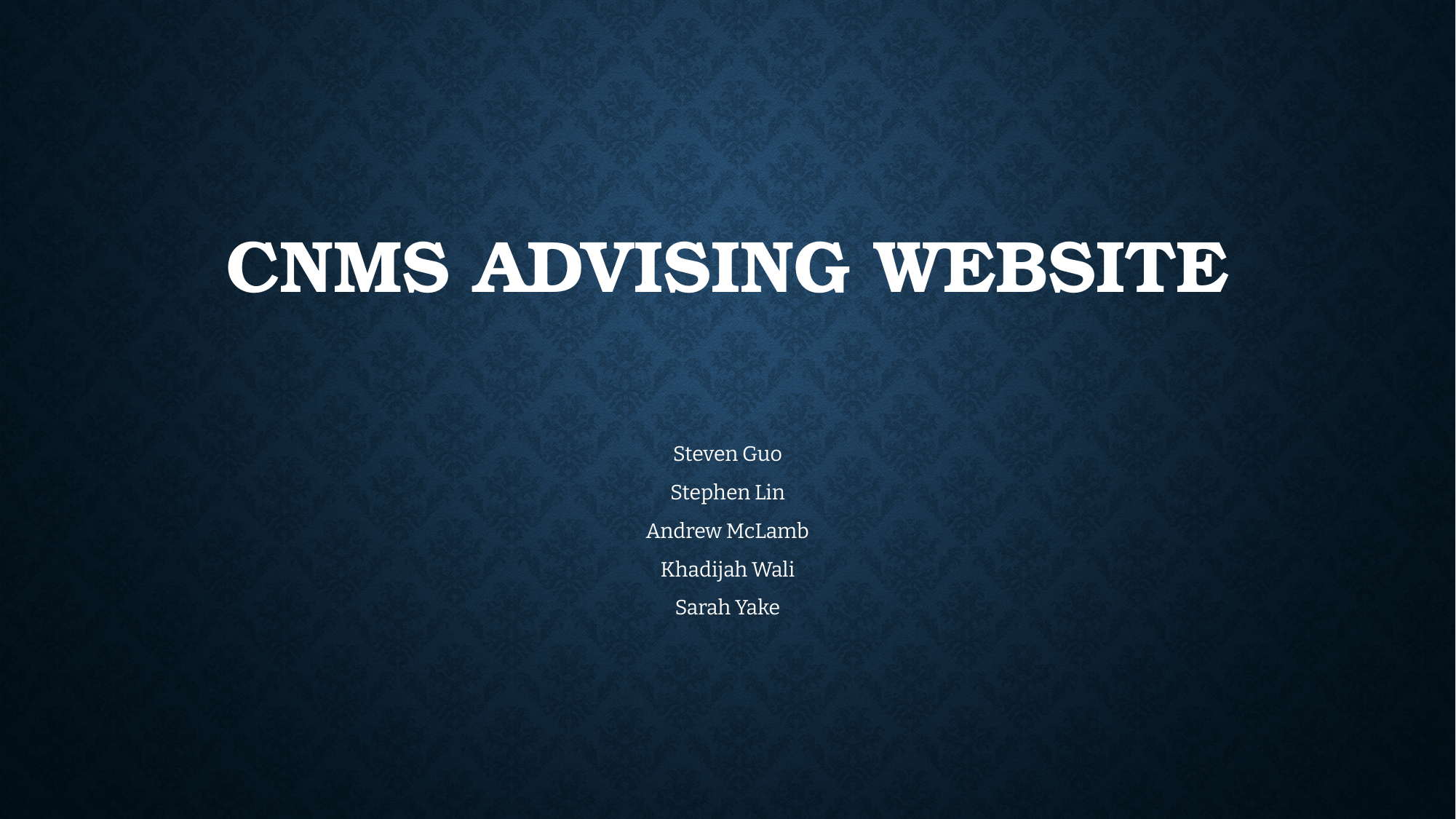

# CNMS Advising Website
Steven Guo
Stephen Lin
Andrew McLamb
Khadijah Wali
Sarah Yake